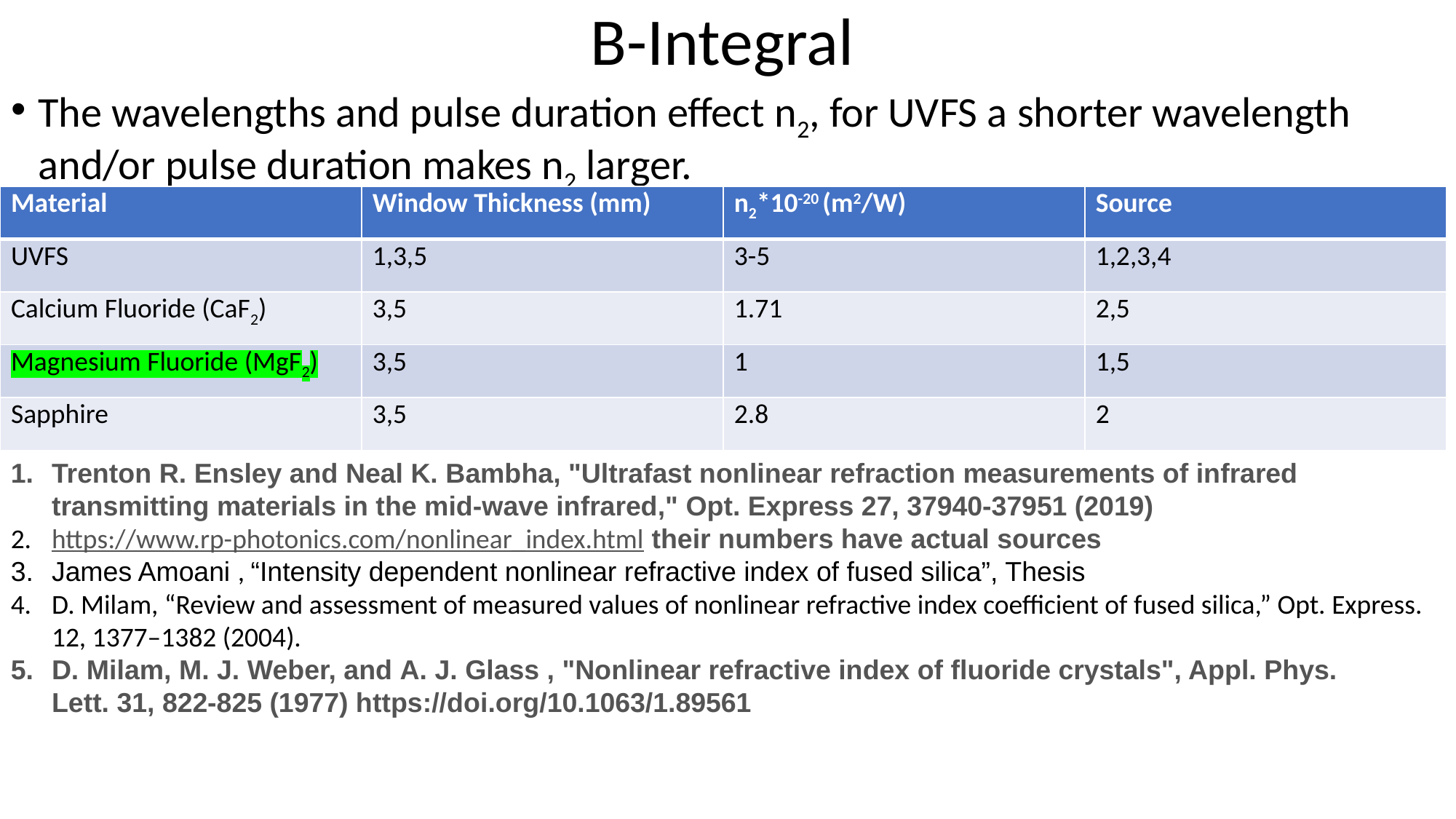

# B-Integral
The wavelengths and pulse duration effect n2, for UVFS a shorter wavelength and/or pulse duration makes n2 larger.
| Material | Window Thickness (mm) | n2\*10-20 (m2/W) | Source |
| --- | --- | --- | --- |
| UVFS | 1,3,5 | 3-5 | 1,2,3,4 |
| Calcium Fluoride (CaF2) | 3,5 | 1.71 | 2,5 |
| Magnesium Fluoride (MgF2) | 3,5 | 1 | 1,5 |
| Sapphire | 3,5 | 2.8 | 2 |
Trenton R. Ensley and Neal K. Bambha, "Ultrafast nonlinear refraction measurements of infrared transmitting materials in the mid-wave infrared," Opt. Express 27, 37940-37951 (2019)
https://www.rp-photonics.com/nonlinear_index.html their numbers have actual sources
James Amoani , “Intensity dependent nonlinear refractive index of fused silica”, Thesis
D. Milam, “Review and assessment of measured values of nonlinear refractive index coefficient of fused silica,” Opt. Express. 12, 1377–1382 (2004).
D. Milam, M. J. Weber, and A. J. Glass , "Nonlinear refractive index of fluoride crystals", Appl. Phys. Lett. 31, 822-825 (1977) https://doi.org/10.1063/1.89561